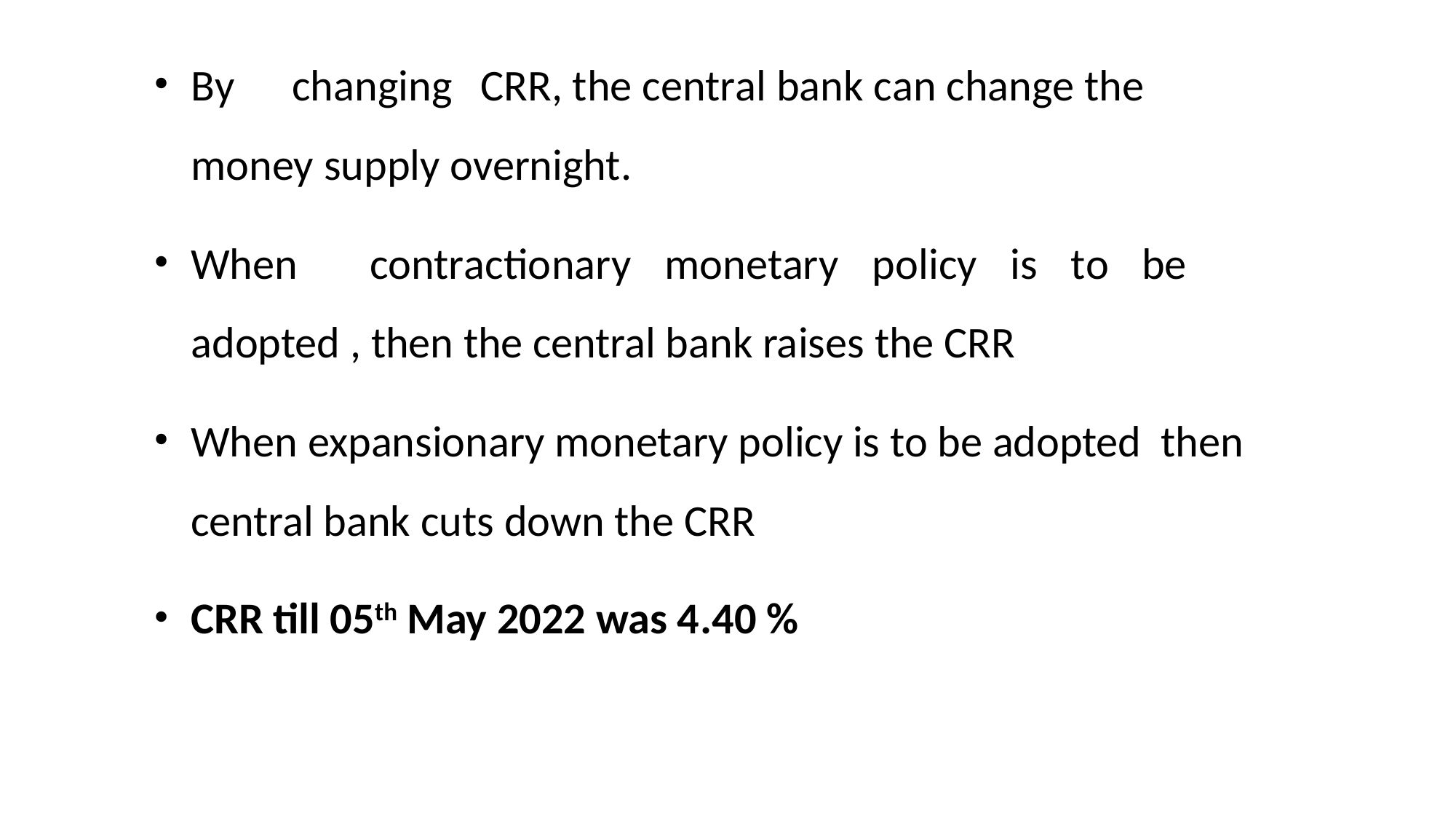

By	changing	 CRR, the central bank can change the  money supply overnight.
When	contractionary	monetary	policy	is	to	be  adopted , then the central bank raises the CRR
When expansionary monetary policy is to be adopted  then central bank cuts down the CRR

CRR till 05th May 2022 was 4.40 %